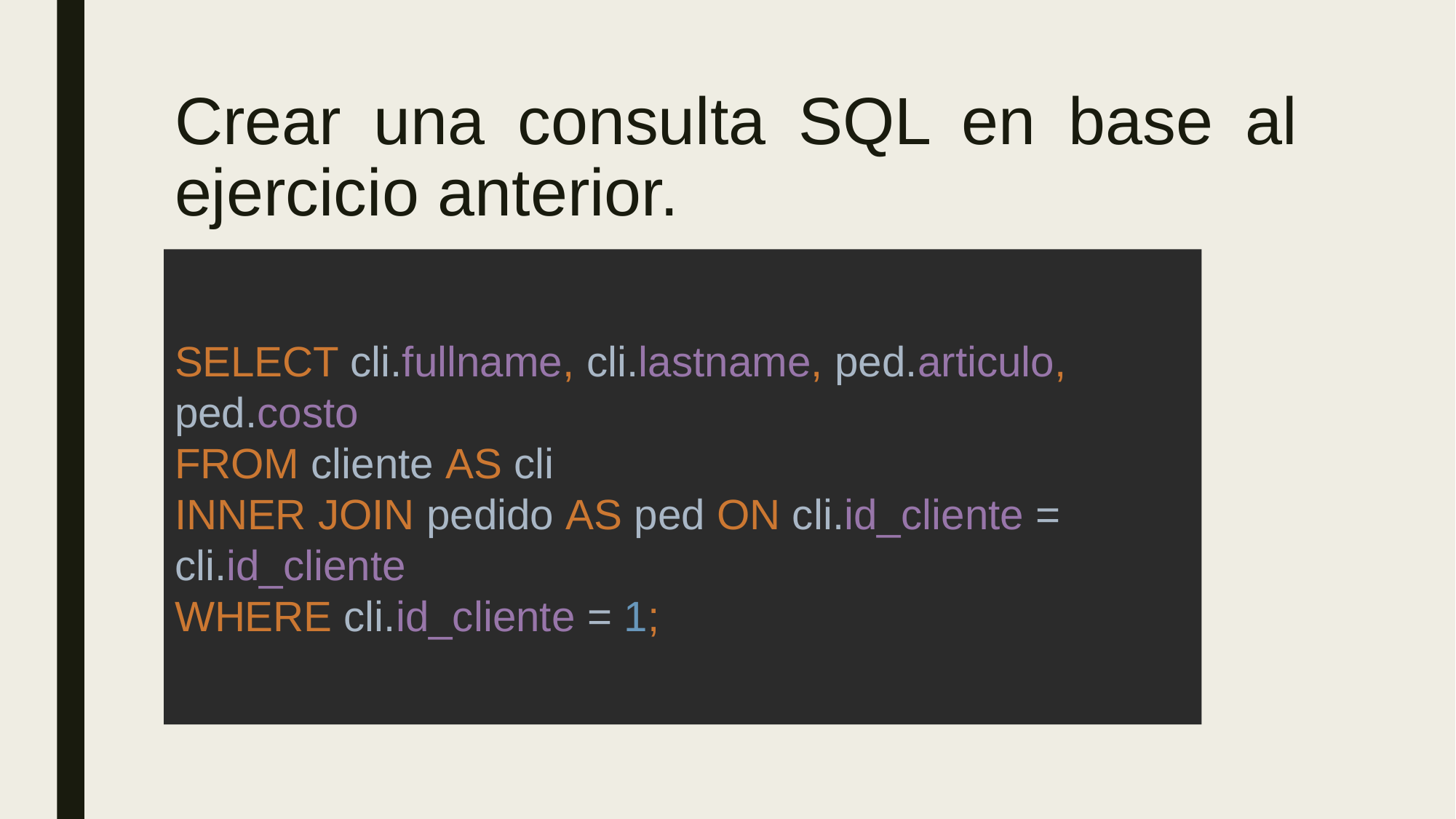

# Crear una consulta SQL en base al ejercicio anterior.
SELECT cli.fullname, cli.lastname, ped.articulo, ped.costo
FROM cliente AS cli
INNER JOIN pedido AS ped ON cli.id_cliente = cli.id_cliente
WHERE cli.id_cliente = 1;